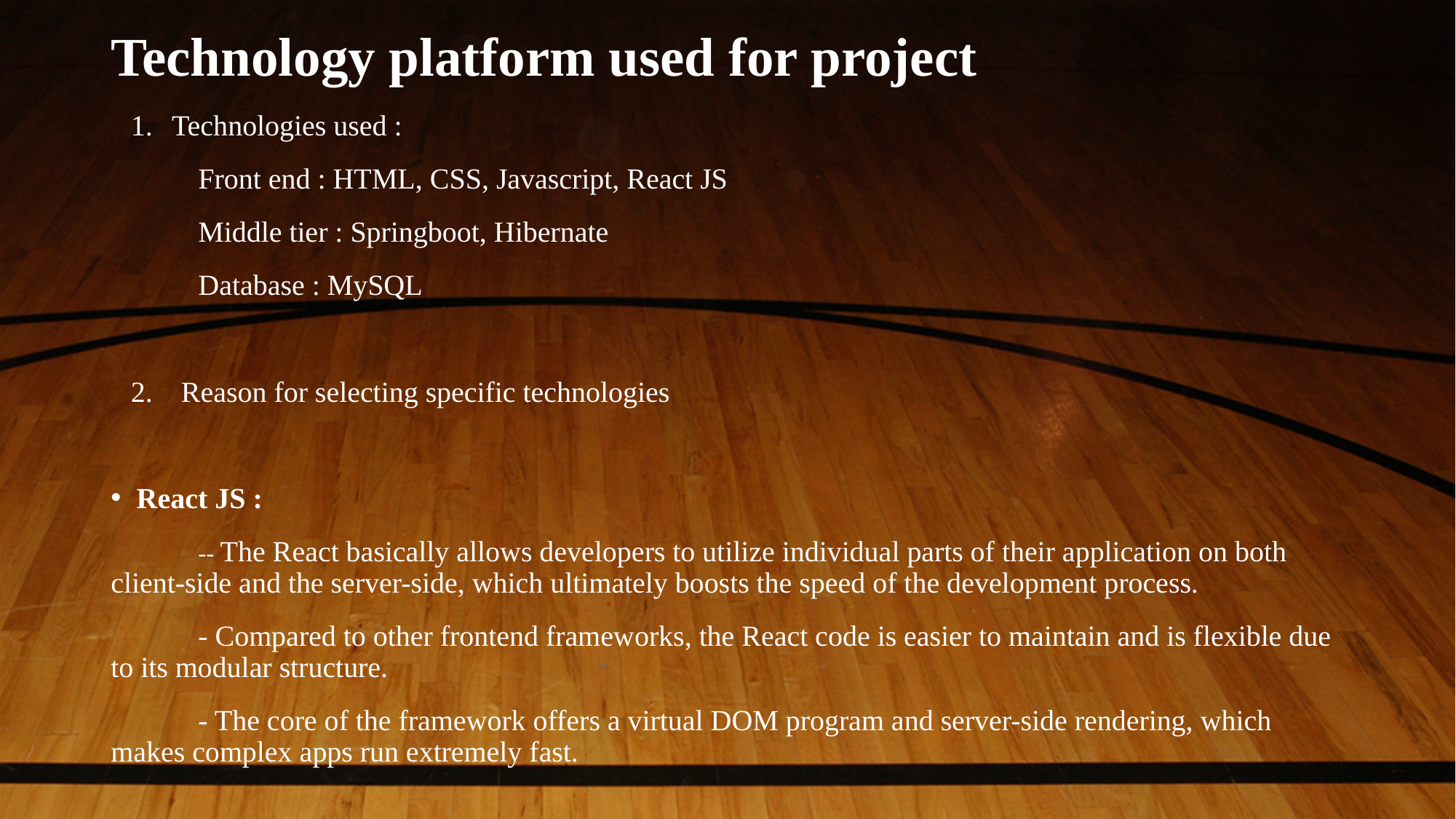

# Technology platform used for project
Technologies used :
	Front end : HTML, CSS, Javascript, React JS
	Middle tier : Springboot, Hibernate
	Database : MySQL

Reason for selecting specific technologies

React JS :
	-- The React basically allows developers to utilize individual parts of their application on both client-side and the server-side, which ultimately boosts the speed of the development process.
	- Compared to other frontend frameworks, the React code is easier to maintain and is flexible due to its modular structure.
	- The core of the framework offers a virtual DOM program and server-side rendering, which makes complex apps run extremely fast.